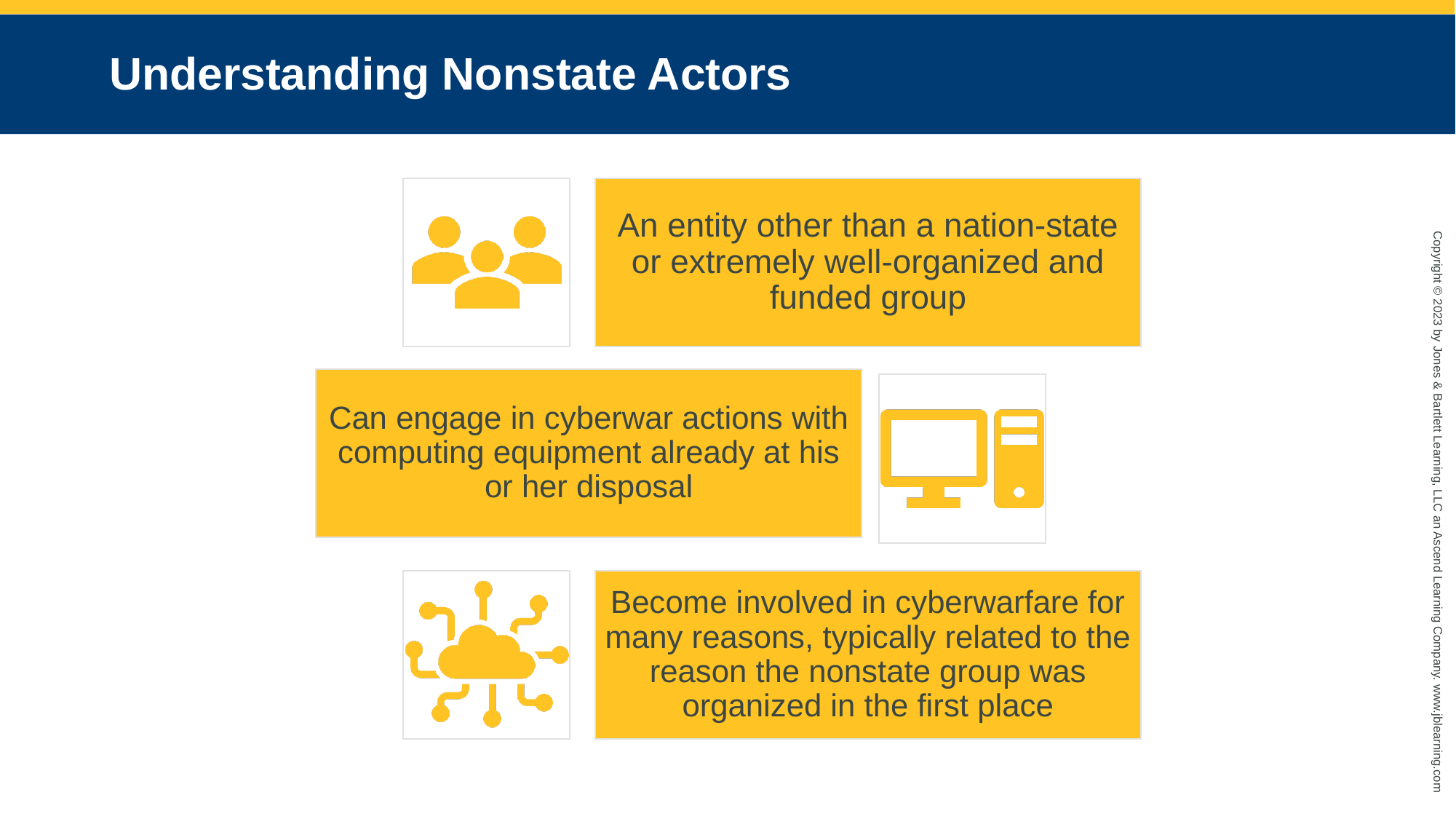

# Understanding Nonstate Actors
An entity other than a nation-state or extremely well-organized and funded group
Can engage in cyberwar actions with computing equipment already at his or her disposal
Become involved in cyberwarfare for many reasons, typically related to the reason the nonstate group was organized in the first place